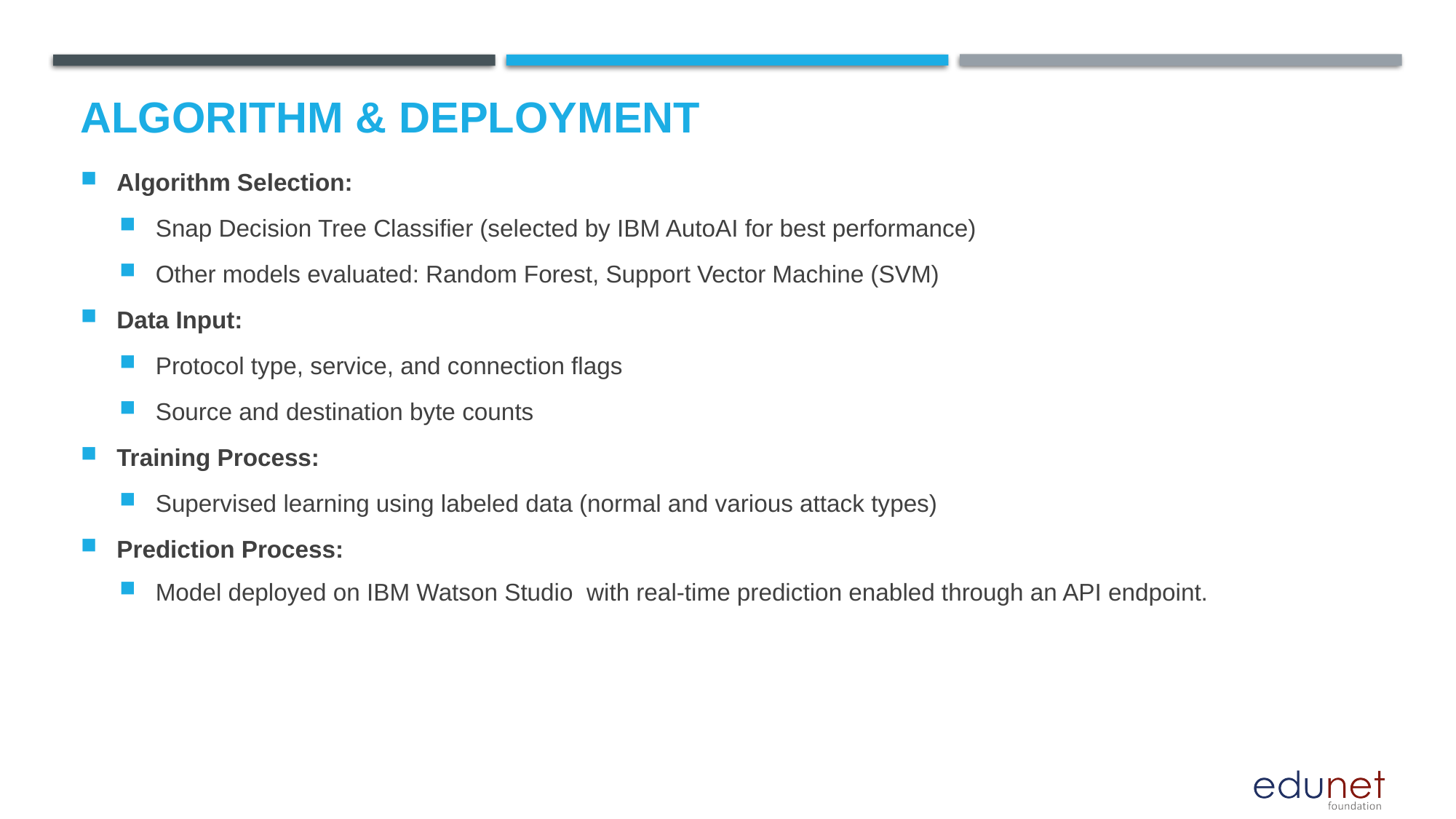

# Algorithm & Deployment
Algorithm Selection:
Snap Decision Tree Classifier (selected by IBM AutoAI for best performance)
Other models evaluated: Random Forest, Support Vector Machine (SVM)
Data Input:
Protocol type, service, and connection flags
Source and destination byte counts
Training Process:
Supervised learning using labeled data (normal and various attack types)
Prediction Process:
Model deployed on IBM Watson Studio  with real-time prediction enabled through an API endpoint.